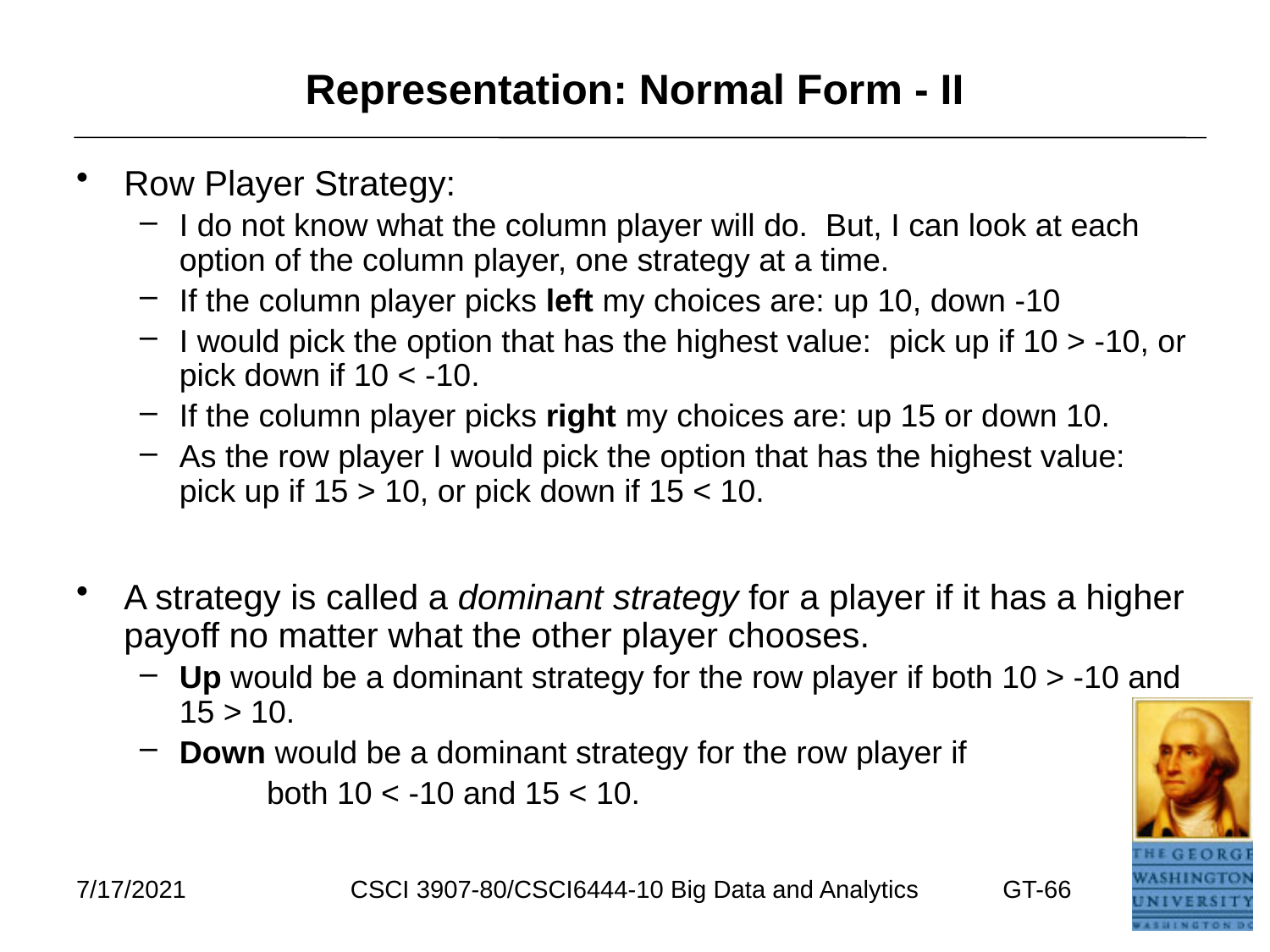

# Representation: Normal Form - II
Row Player Strategy:
I do not know what the column player will do.  But, I can look at each option of the column player, one strategy at a time.
If the column player picks left my choices are: up 10, down -10
I would pick the option that has the highest value:  pick up if 10 > -10, or pick down if 10 < -10.
If the column player picks right my choices are: up 15 or down 10.
As the row player I would pick the option that has the highest value:  pick up if 15 > 10, or pick down if 15 < 10.

A strategy is called a dominant strategy for a player if it has a higher payoff no matter what the other player chooses.
Up would be a dominant strategy for the row player if both 10 > -10 and 15 > 10.
Down would be a dominant strategy for the row player if
	both 10 < -10 and 15 < 10.
7/17/2021
CSCI 3907-80/CSCI6444-10 Big Data and Analytics
GT-66